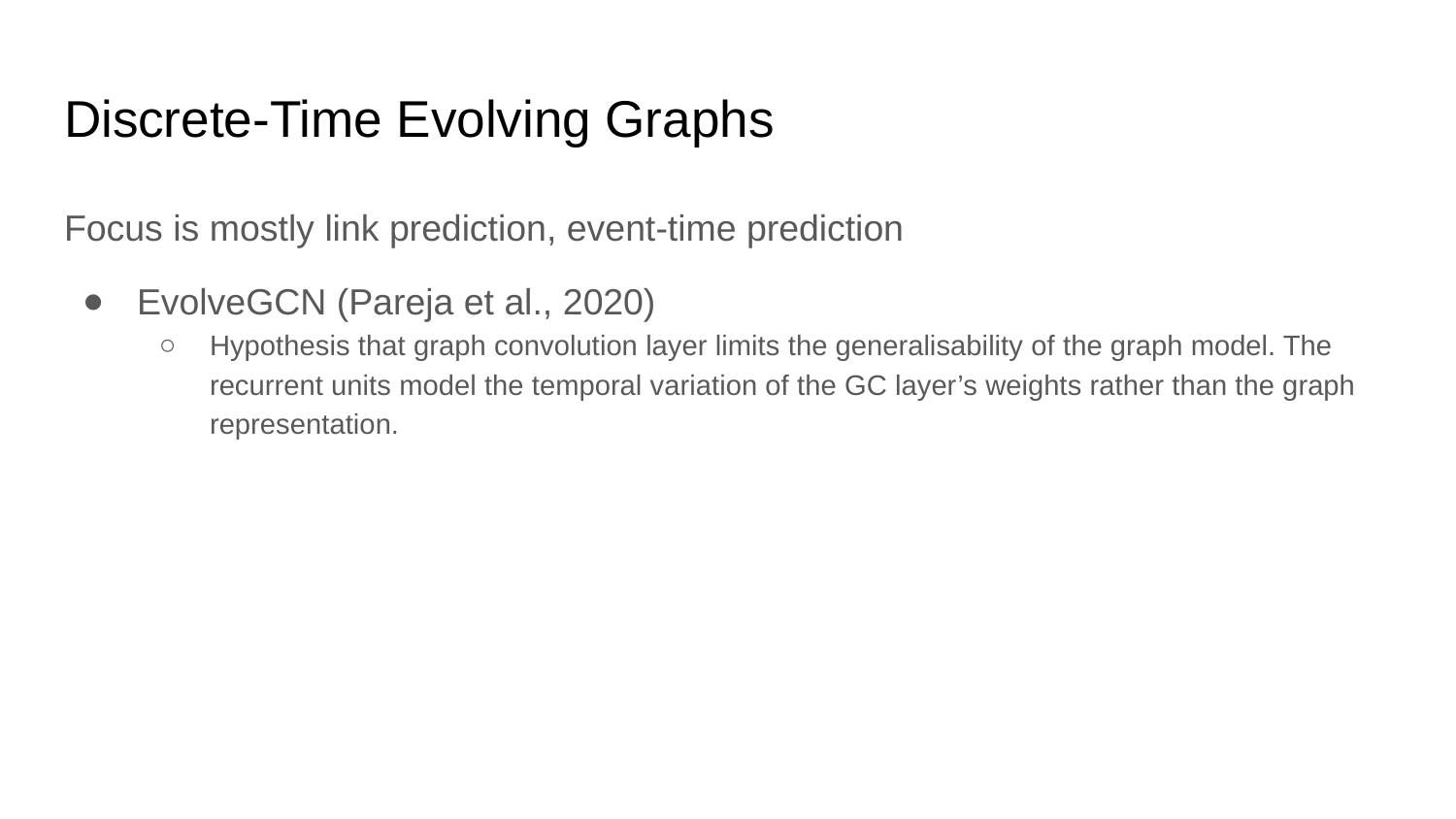

# Discrete-Time Evolving Graphs
Focus is mostly link prediction, event-time prediction
EvolveGCN (Pareja et al., 2020)
Hypothesis that graph convolution layer limits the generalisability of the graph model. The recurrent units model the temporal variation of the GC layer’s weights rather than the graph representation.